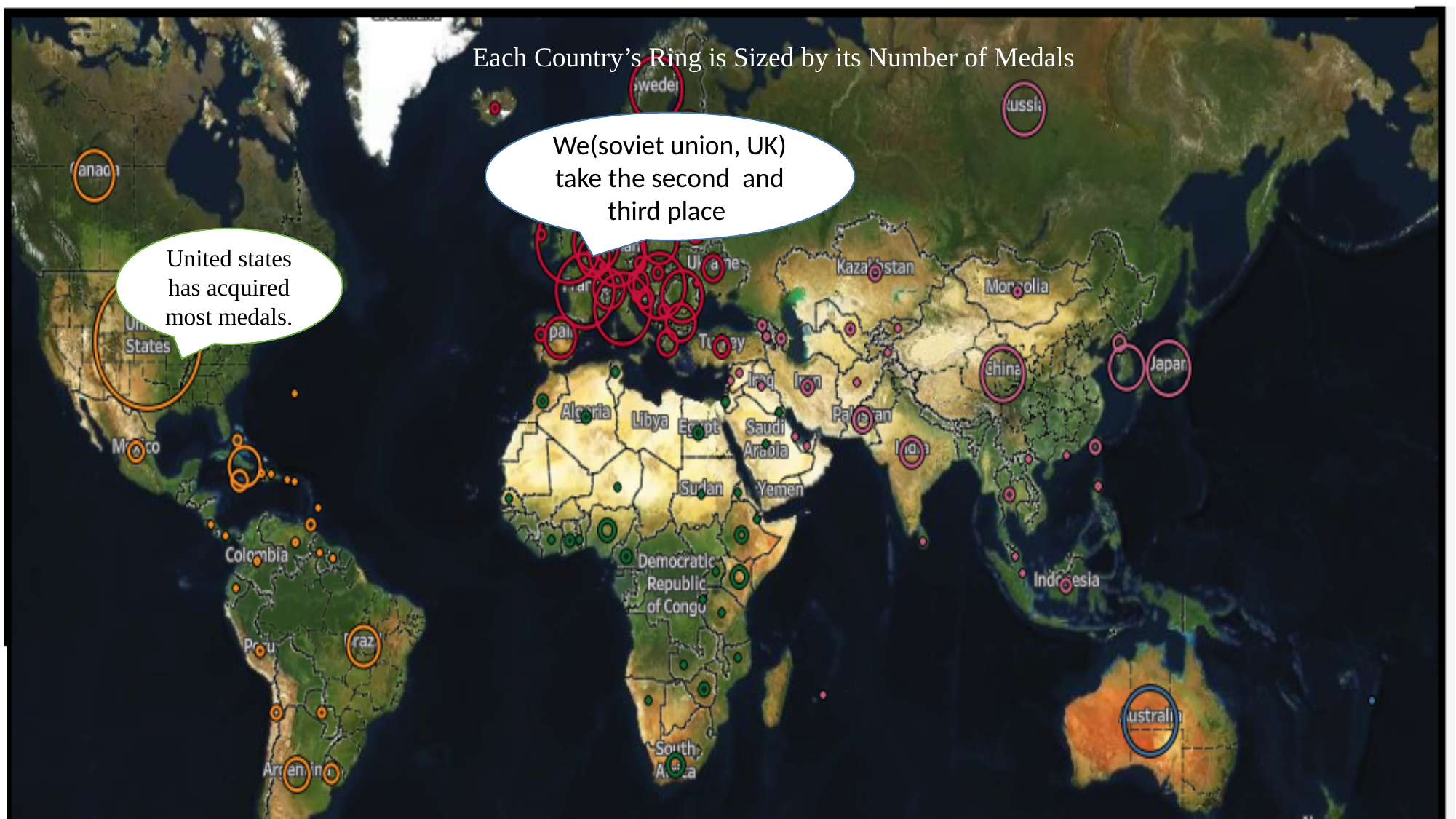

Each Country’s Ring is Sized by its Number of Medals
We(soviet union, UK) take the second  and third place

United states has acquired most medals.